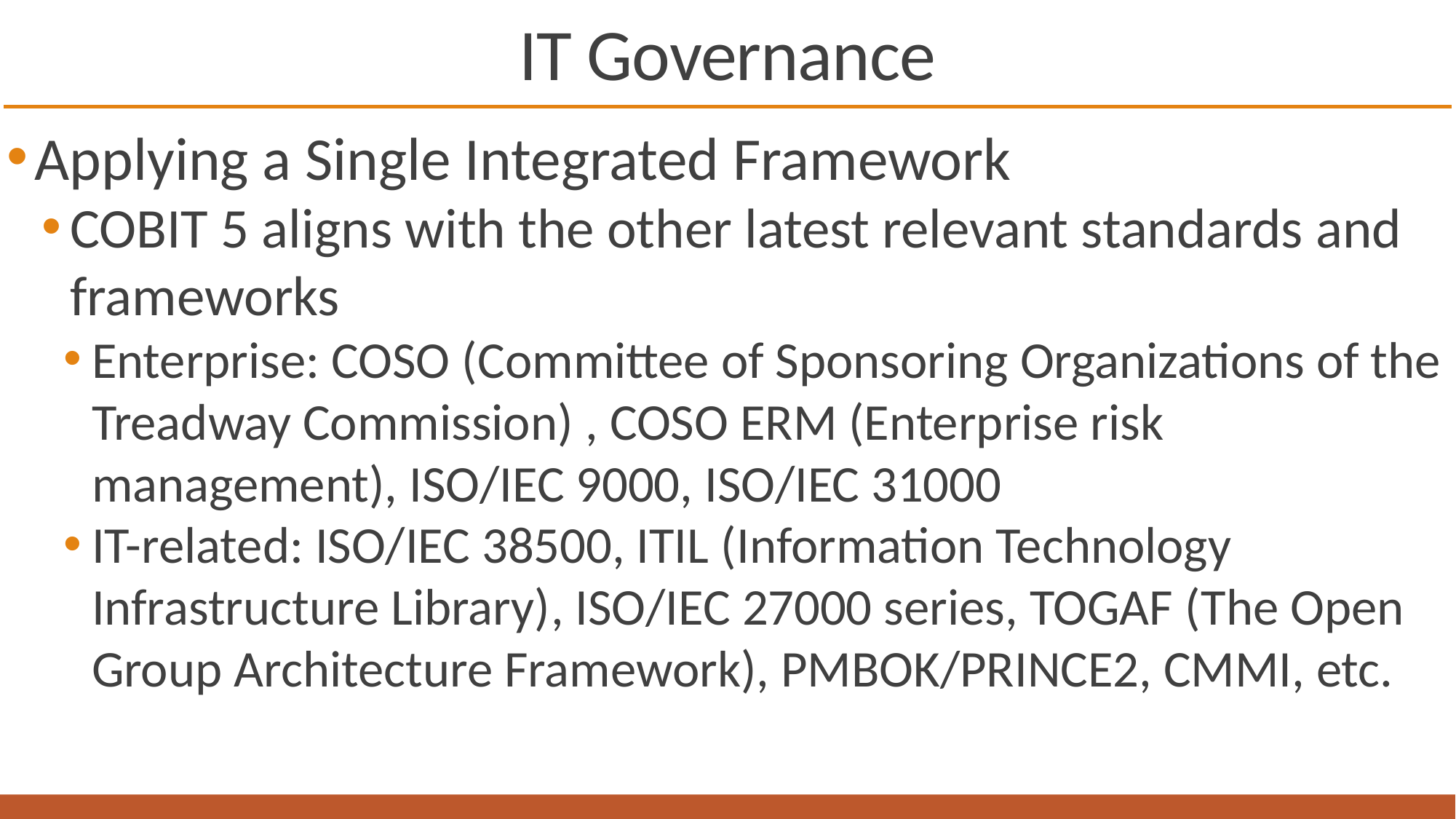

# IT Governance
Applying a Single Integrated Framework
COBIT 5 aligns with the other latest relevant standards and frameworks
Enterprise: COSO (Committee of Sponsoring Organizations of the Treadway Commission) , COSO ERM (Enterprise risk management), ISO/IEC 9000, ISO/IEC 31000
IT-related: ISO/IEC 38500, ITIL (Information Technology Infrastructure Library), ISO/IEC 27000 series, TOGAF (The Open Group Architecture Framework), PMBOK/PRINCE2, CMMI, etc.